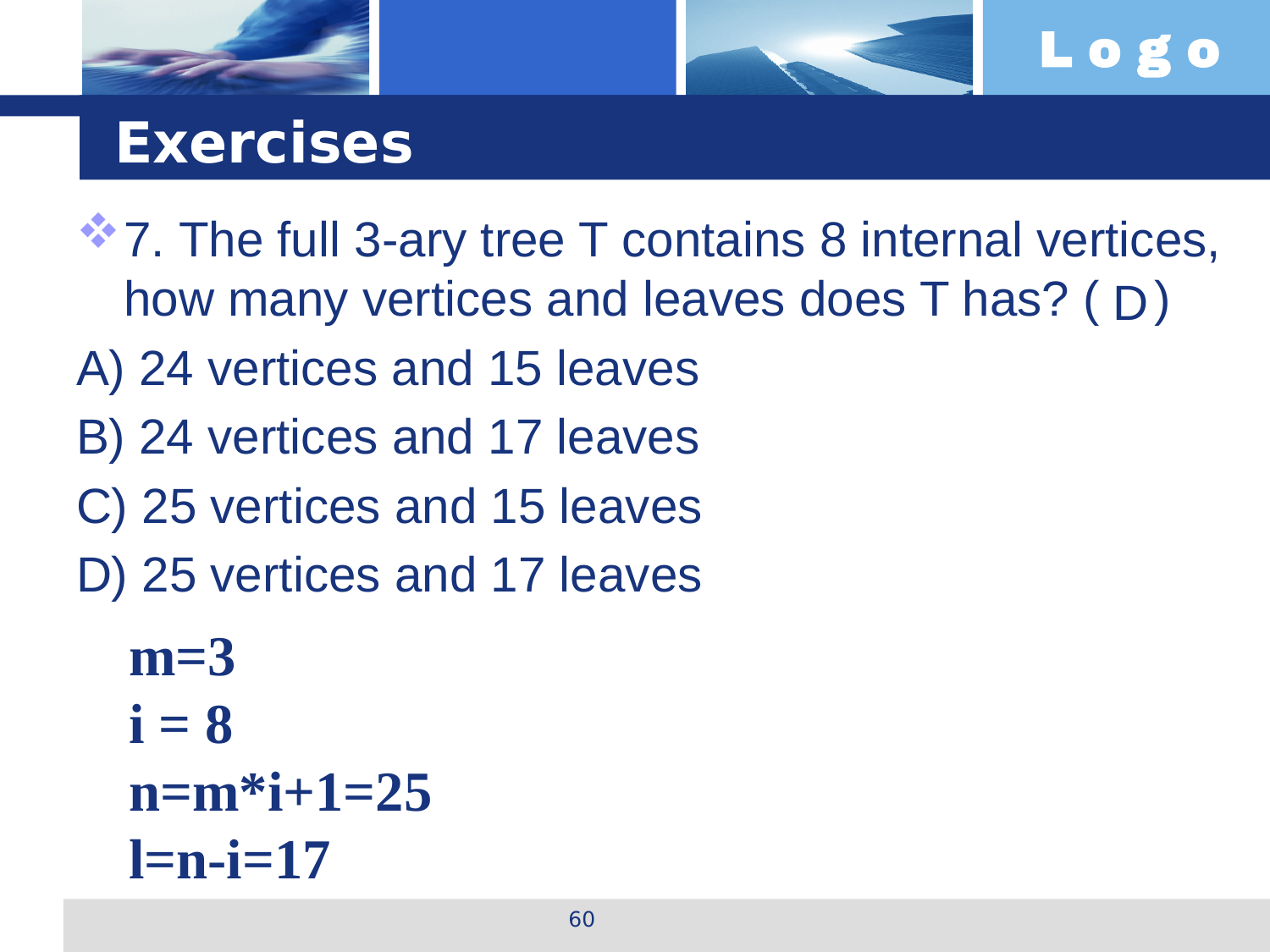

# Exercises
7. The full 3-ary tree T contains 8 internal vertices, how many vertices and leaves does T has? (    )
A) 24 vertices and 15 leaves
B) 24 vertices and 17 leaves
C) 25 vertices and 15 leaves
D) 25 vertices and 17 leaves

D
m=3
i = 8
n=m*i+1=25
l=n-i=17
60